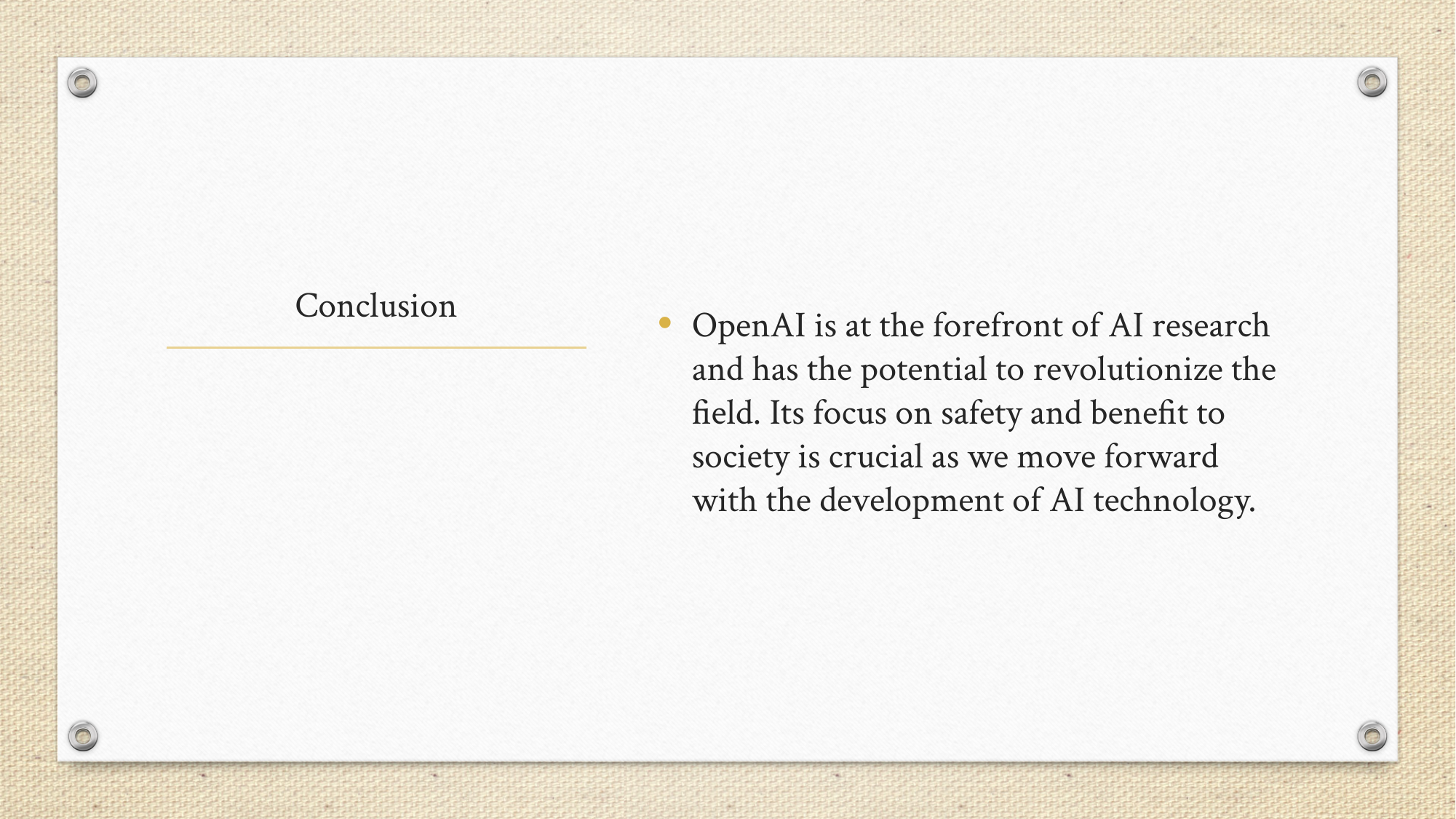

OpenAI is at the forefront of AI research and has the potential to revolutionize the field. Its focus on safety and benefit to society is crucial as we move forward with the development of AI technology.
# Conclusion